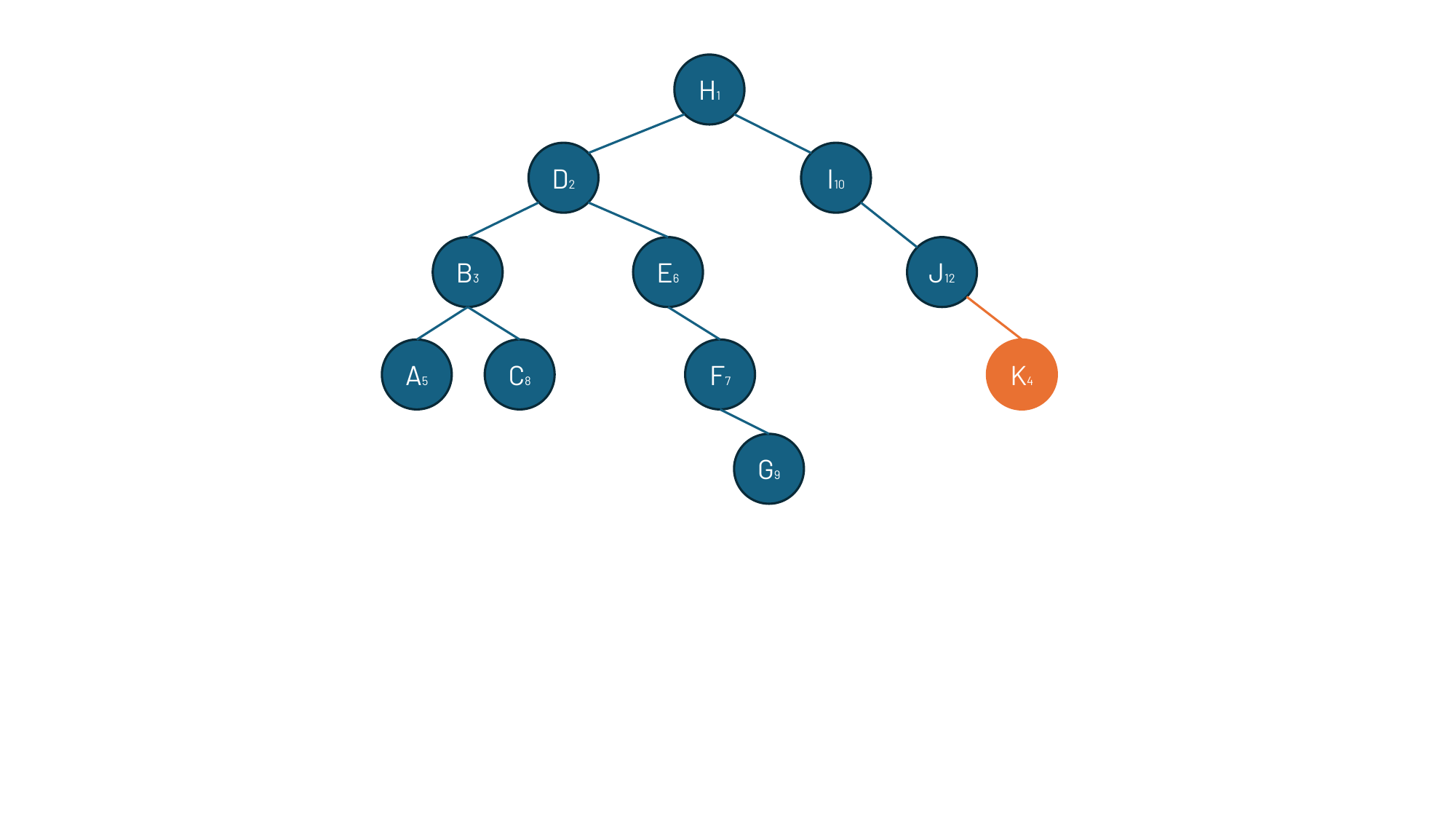

H1
D2
I10
B3
E6
J12
A5
C8
F7
K4
G9